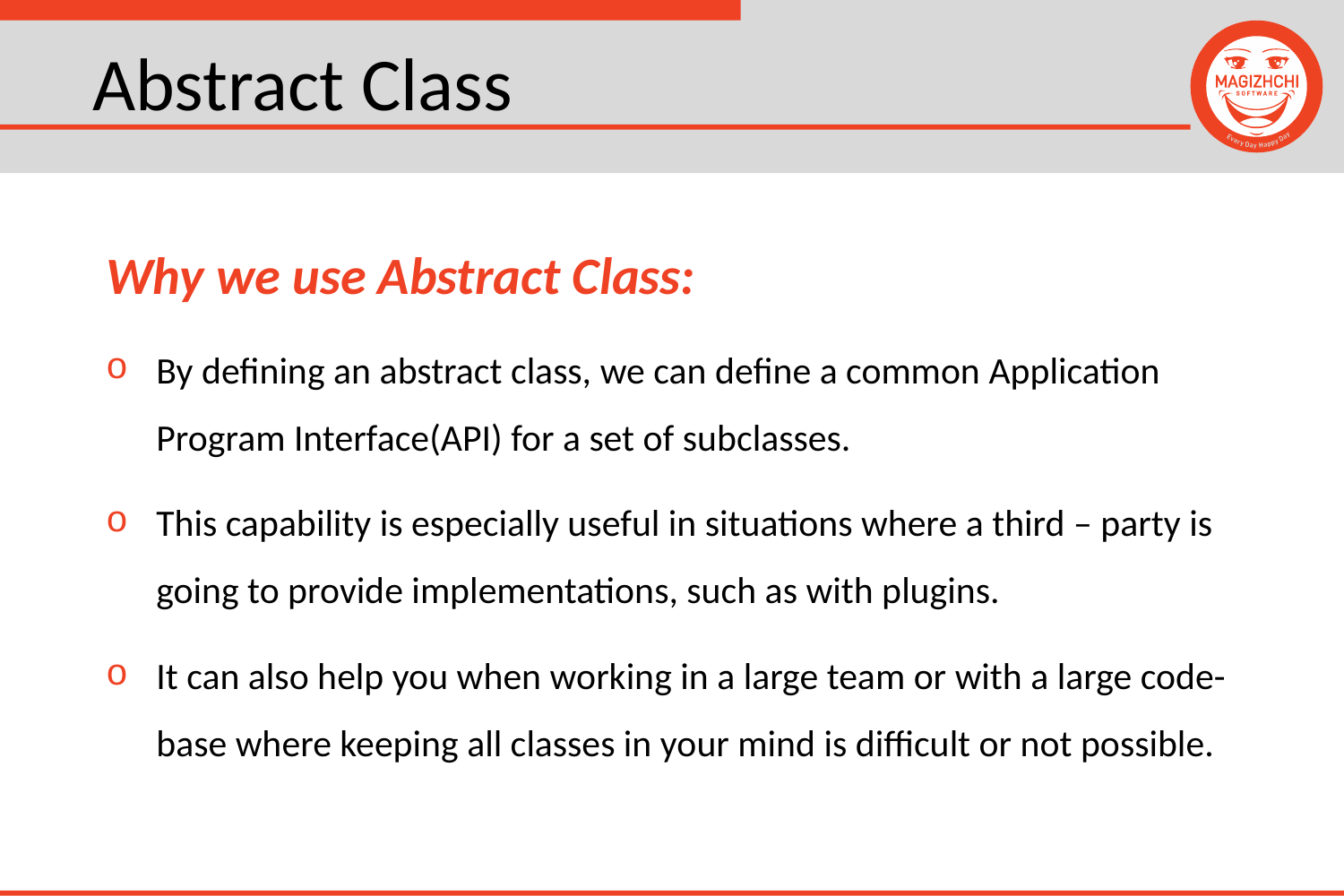

# Abstract Class
Why we use Abstract Class:
By defining an abstract class, we can define a common Application Program Interface(API) for a set of subclasses.
This capability is especially useful in situations where a third – party is going to provide implementations, such as with plugins.
It can also help you when working in a large team or with a large code-base where keeping all classes in your mind is difficult or not possible.